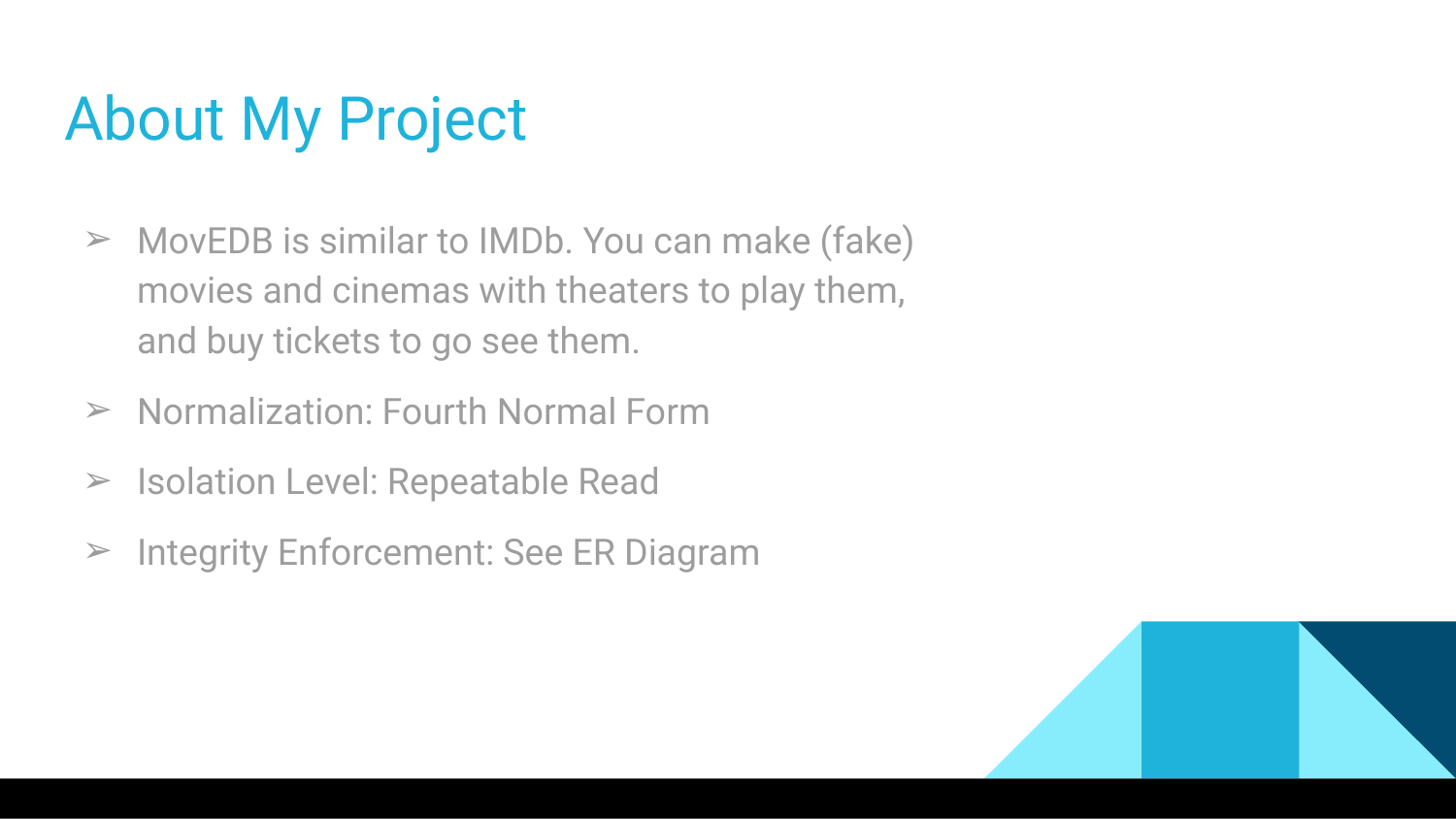

# About My Project
MovEDB is similar to IMDb. You can make (fake) movies and cinemas with theaters to play them, and buy tickets to go see them.
Normalization: Fourth Normal Form
Isolation Level: Repeatable Read
Integrity Enforcement: See ER Diagram